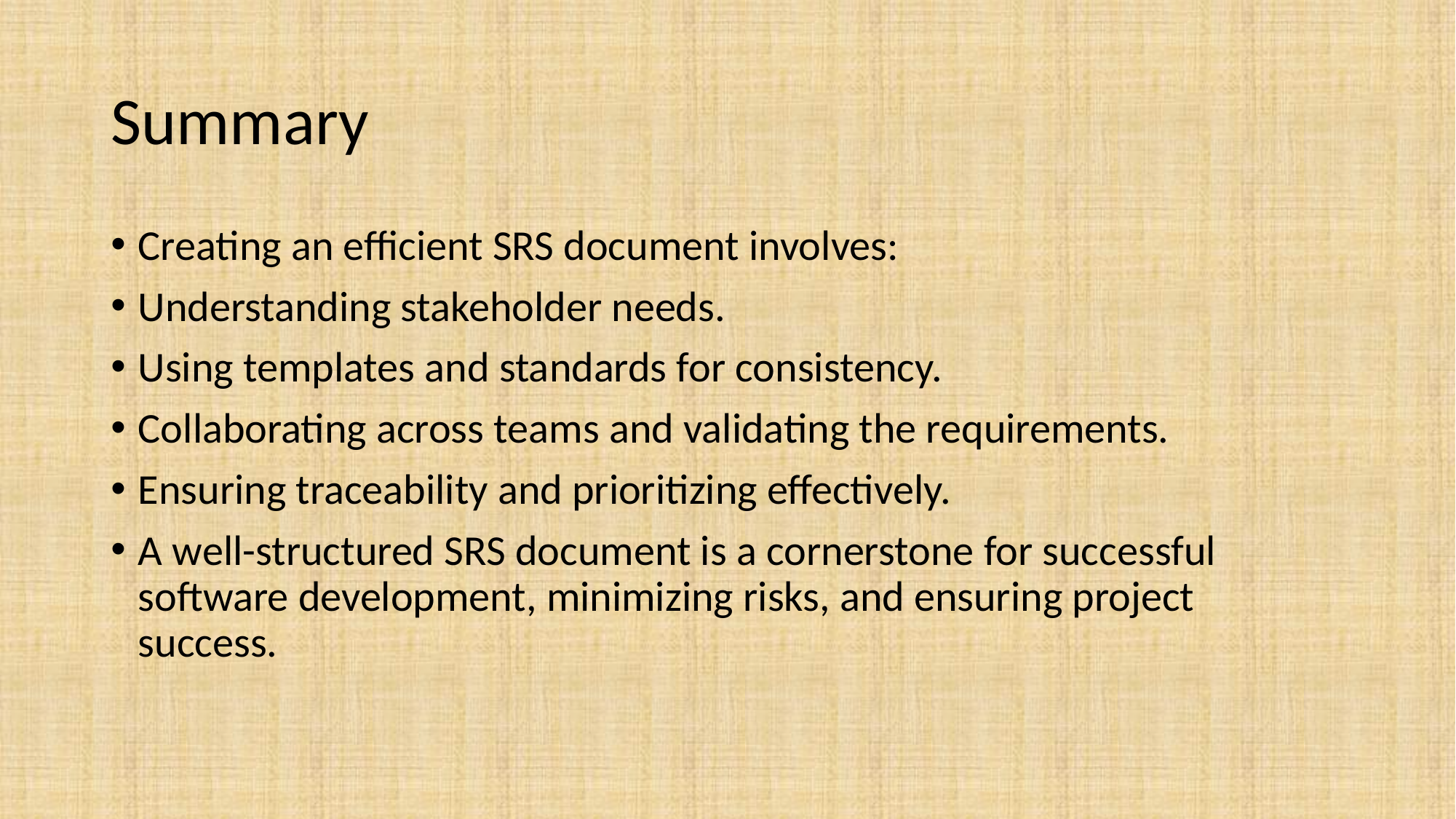

# Summary
Creating an efficient SRS document involves:
Understanding stakeholder needs.
Using templates and standards for consistency.
Collaborating across teams and validating the requirements.
Ensuring traceability and prioritizing effectively.
A well-structured SRS document is a cornerstone for successful software development, minimizing risks, and ensuring project success.